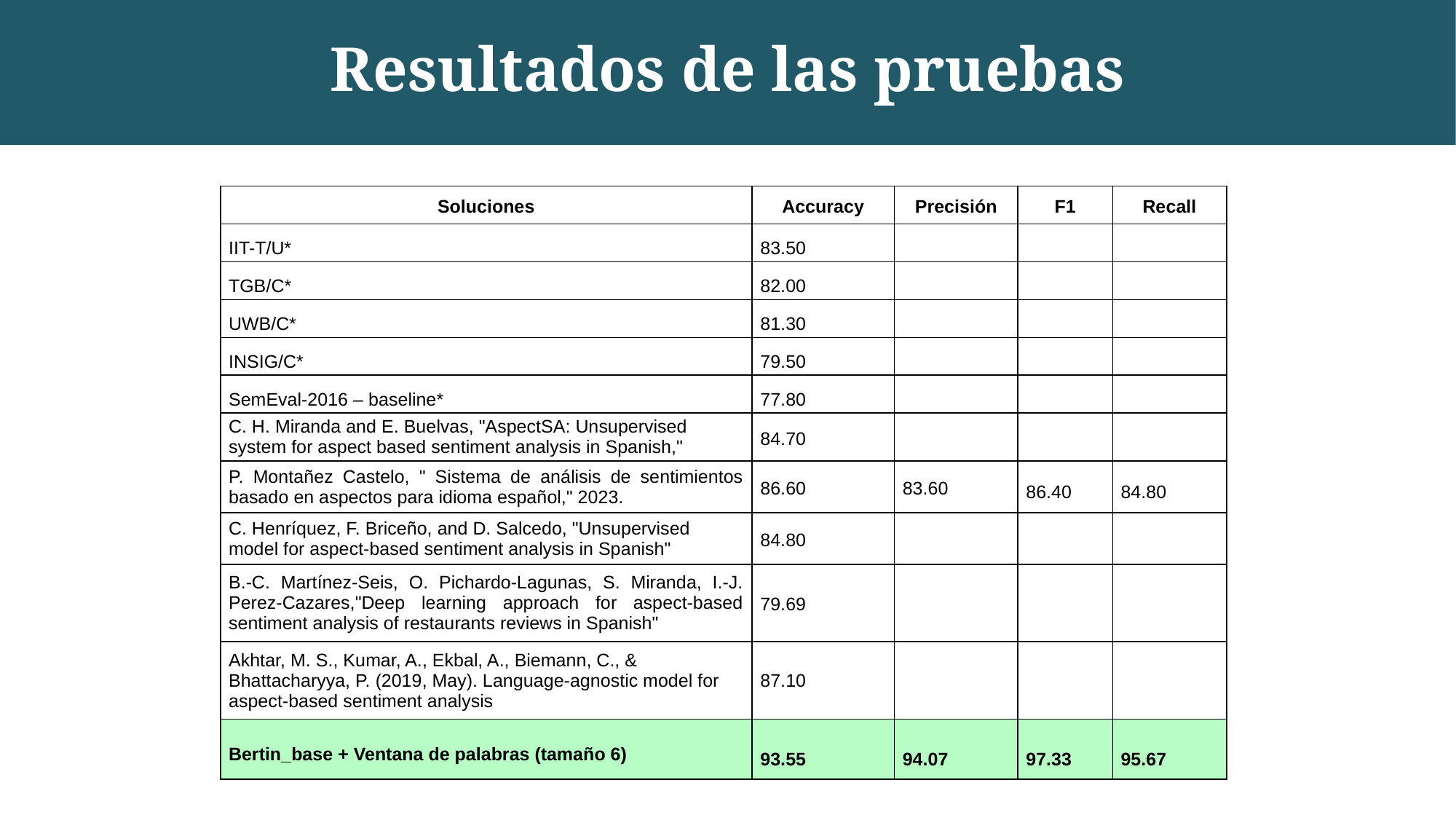

Resultados de las pruebas
| Soluciones | Accuracy | Precisión | F1 | Recall |
| --- | --- | --- | --- | --- |
| IIT-T/U\* | 83.50 |  |  |  |
| TGB/C\* | 82.00 |  |  |  |
| UWB/C\* | 81.30 |  |  |  |
| INSIG/C\* | 79.50 |  |  |  |
| SemEval-2016 – baseline\* | 77.80 |  |  |  |
| C. H. Miranda and E. Buelvas, "AspectSA: Unsupervised system for aspect based sentiment analysis in Spanish," | 84.70 |  |  |  |
| P. Montañez Castelo, " Sistema de análisis de sentimientos basado en aspectos para idioma español," 2023. | 86.60 | 83.60 | 86.40 | 84.80 |
| C. Henríquez, F. Briceño, and D. Salcedo, "Unsupervised model for aspect-based sentiment analysis in Spanish" | 84.80 |  |  |  |
| B.-C. Martínez-Seis, O. Pichardo-Lagunas, S. Miranda, I.-J. Perez-Cazares,"Deep learning approach for aspect-based sentiment analysis of restaurants reviews in Spanish" | 79.69 |  |  |  |
| Akhtar, M. S., Kumar, A., Ekbal, A., Biemann, C., & Bhattacharyya, P. (2019, May). Language-agnostic model for aspect-based sentiment analysis | 87.10 |  |  |  |
| Bertin\_base + Ventana de palabras (tamaño 6) | 93.55 | 94.07 | 97.33 | 95.67 |